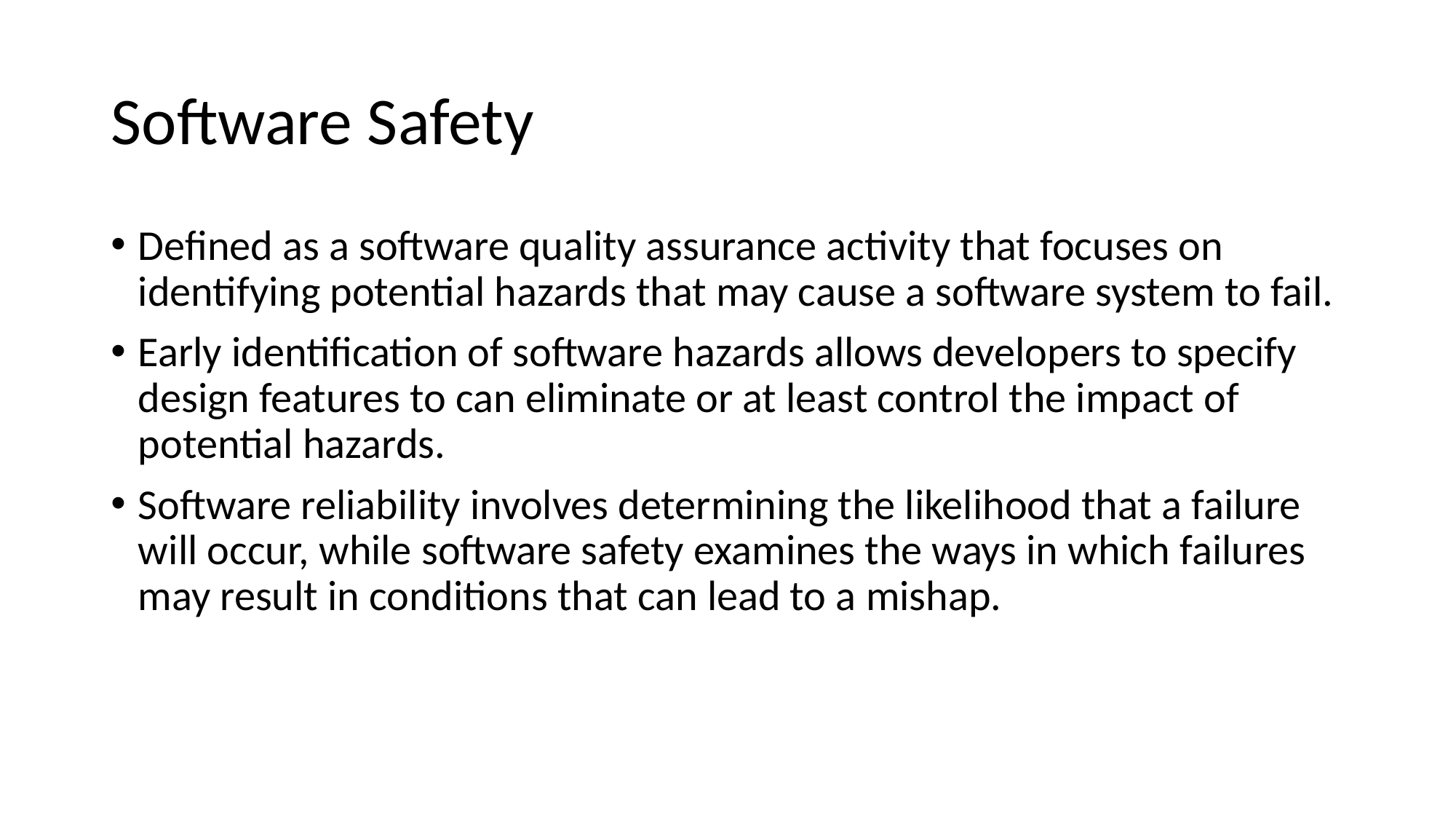

# Software Safety
Defined as a software quality assurance activity that focuses on identifying potential hazards that may cause a software system to fail.
Early identification of software hazards allows developers to specify design features to can eliminate or at least control the impact of potential hazards.
Software reliability involves determining the likelihood that a failure will occur, while software safety examines the ways in which failures may result in conditions that can lead to a mishap.